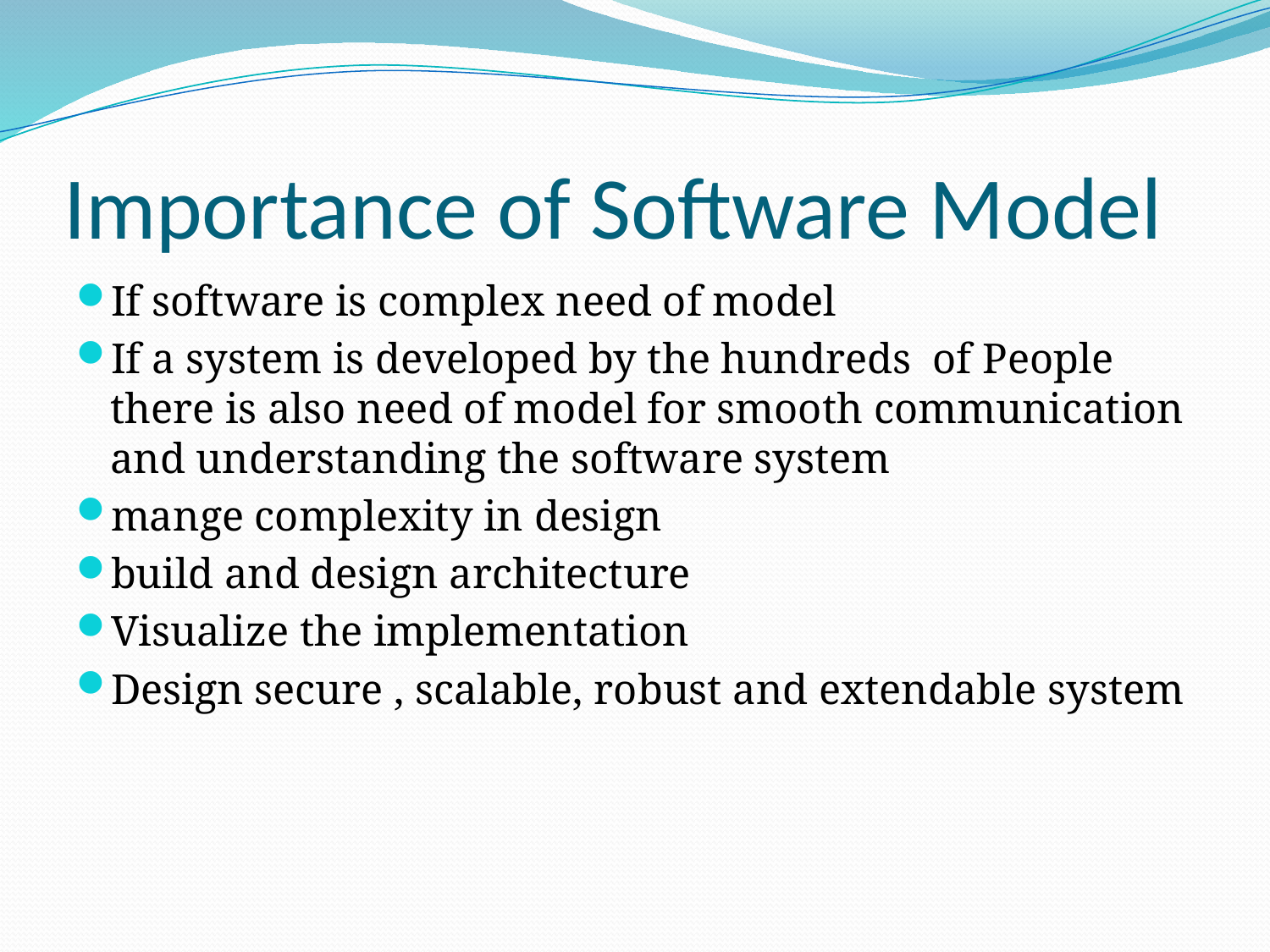

# Importance of Software Model
If software is complex need of model
If a system is developed by the hundreds  of People there is also need of model for smooth communication and understanding the software system
mange complexity in design
build and design architecture
Visualize the implementation
Design secure , scalable, robust and extendable system